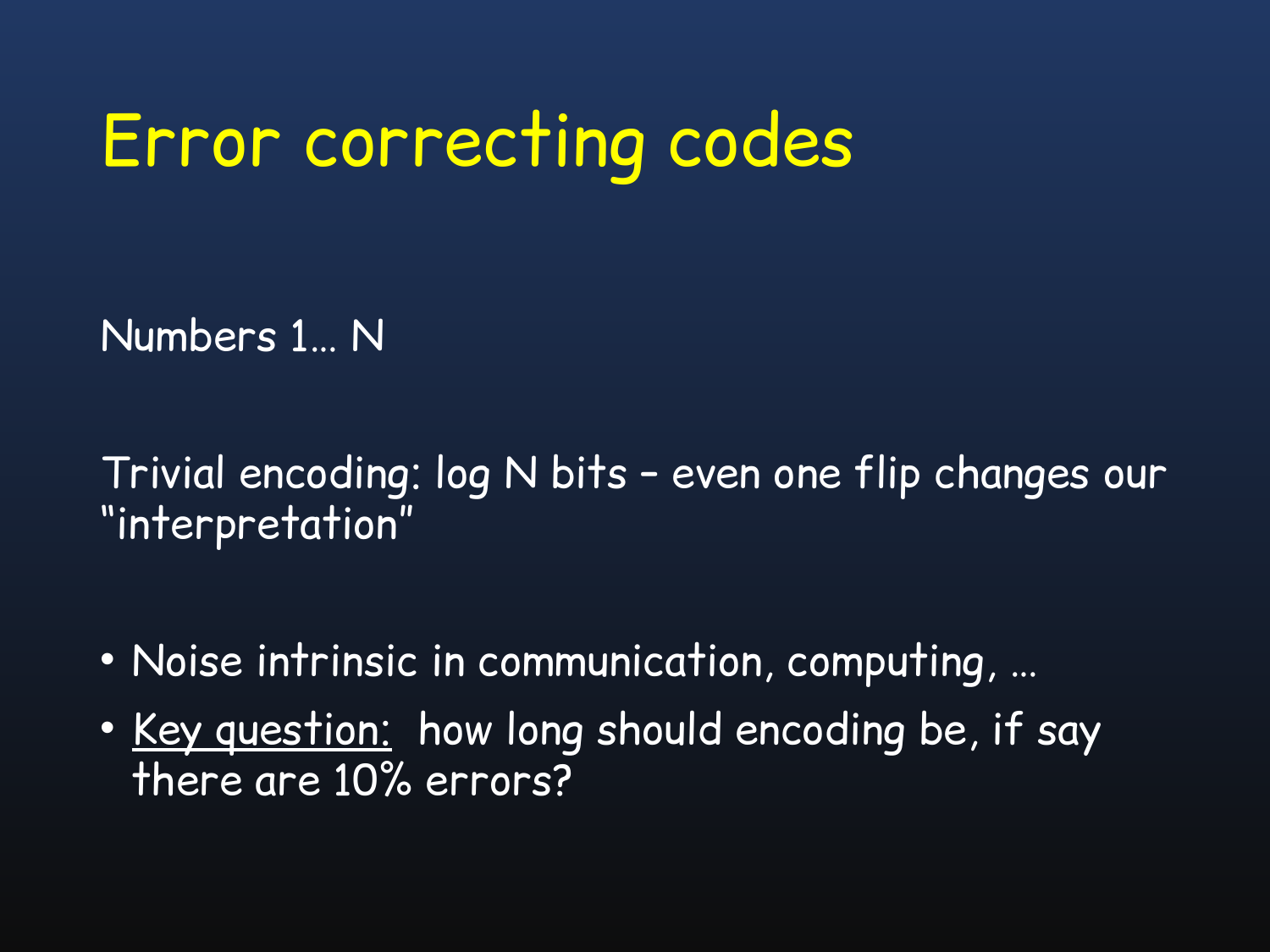

# Error correcting codes
Numbers 1… N

Trivial encoding: log N bits – even one flip changes our “interpretation”

Noise intrinsic in communication, computing, …
Key question:  how long should encoding be, if say there are 10% errors?